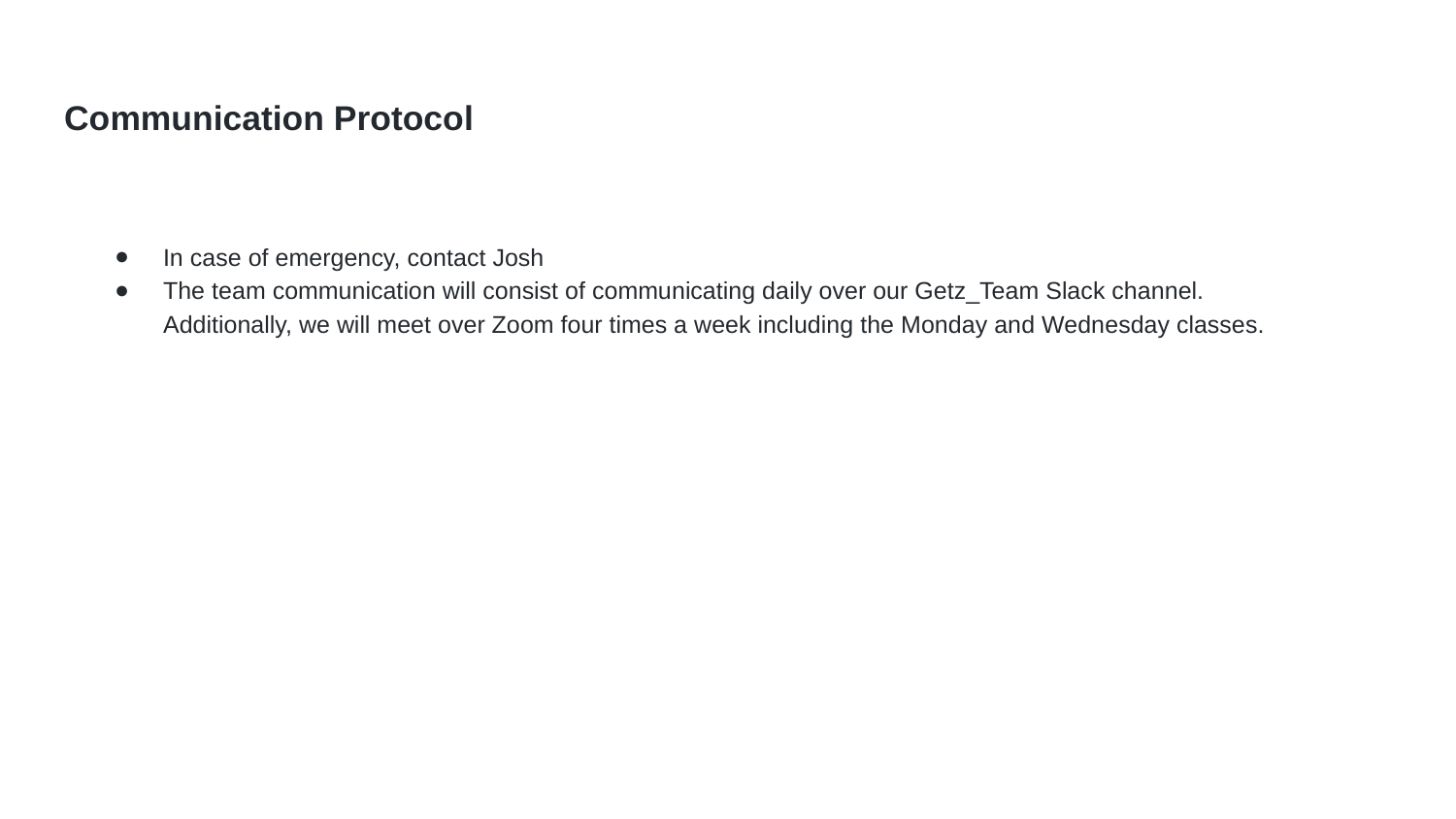

# Communication Protocol
In case of emergency, contact Josh
The team communication will consist of communicating daily over our Getz_Team Slack channel. Additionally, we will meet over Zoom four times a week including the Monday and Wednesday classes.